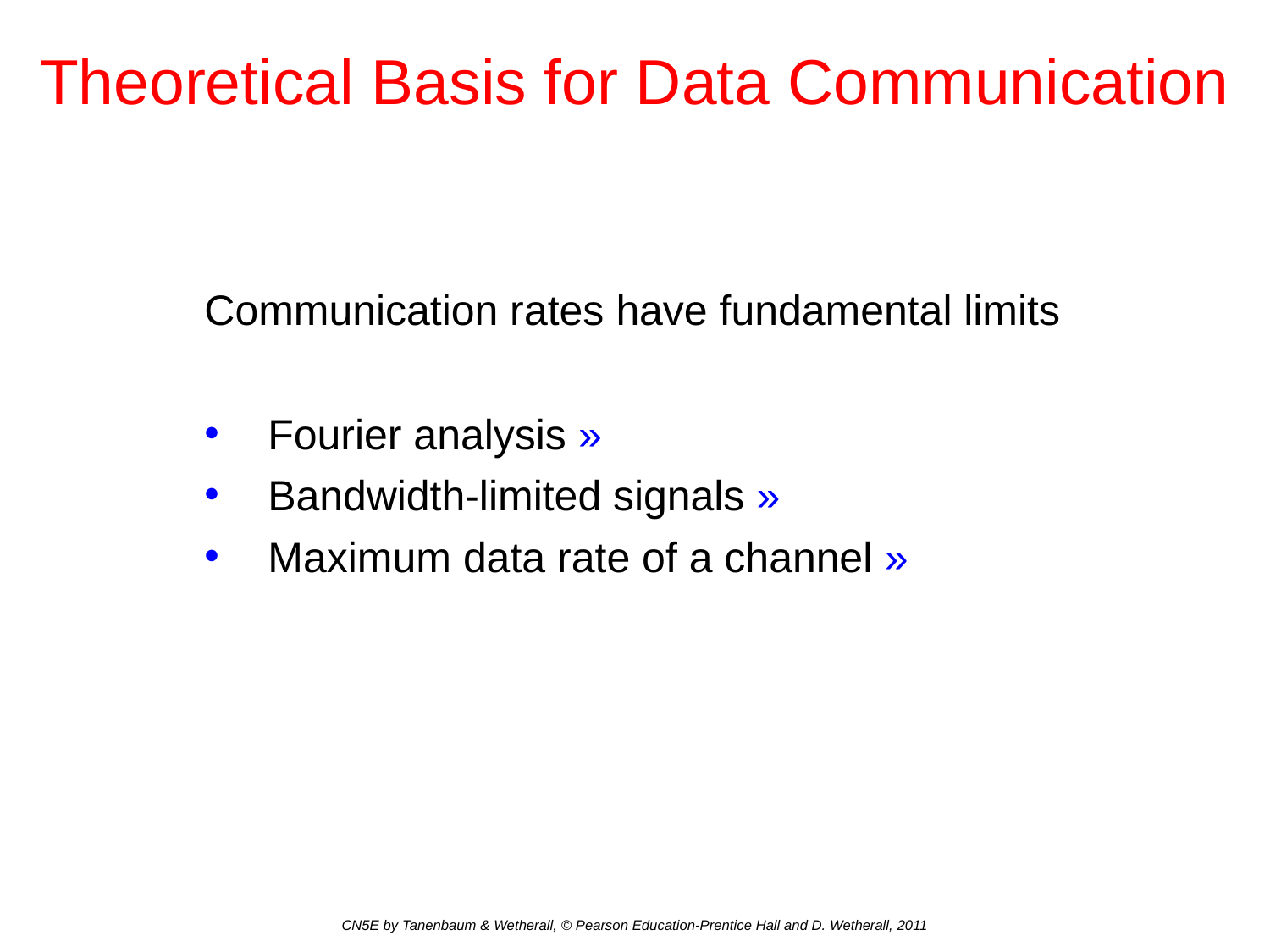

# Theoretical Basis for Data Communication
Communication rates have fundamental limits

Fourier analysis »
Bandwidth-limited signals »
Maximum data rate of a channel »

CN5E by Tanenbaum & Wetherall, © Pearson Education-Prentice Hall and D. Wetherall, 2011